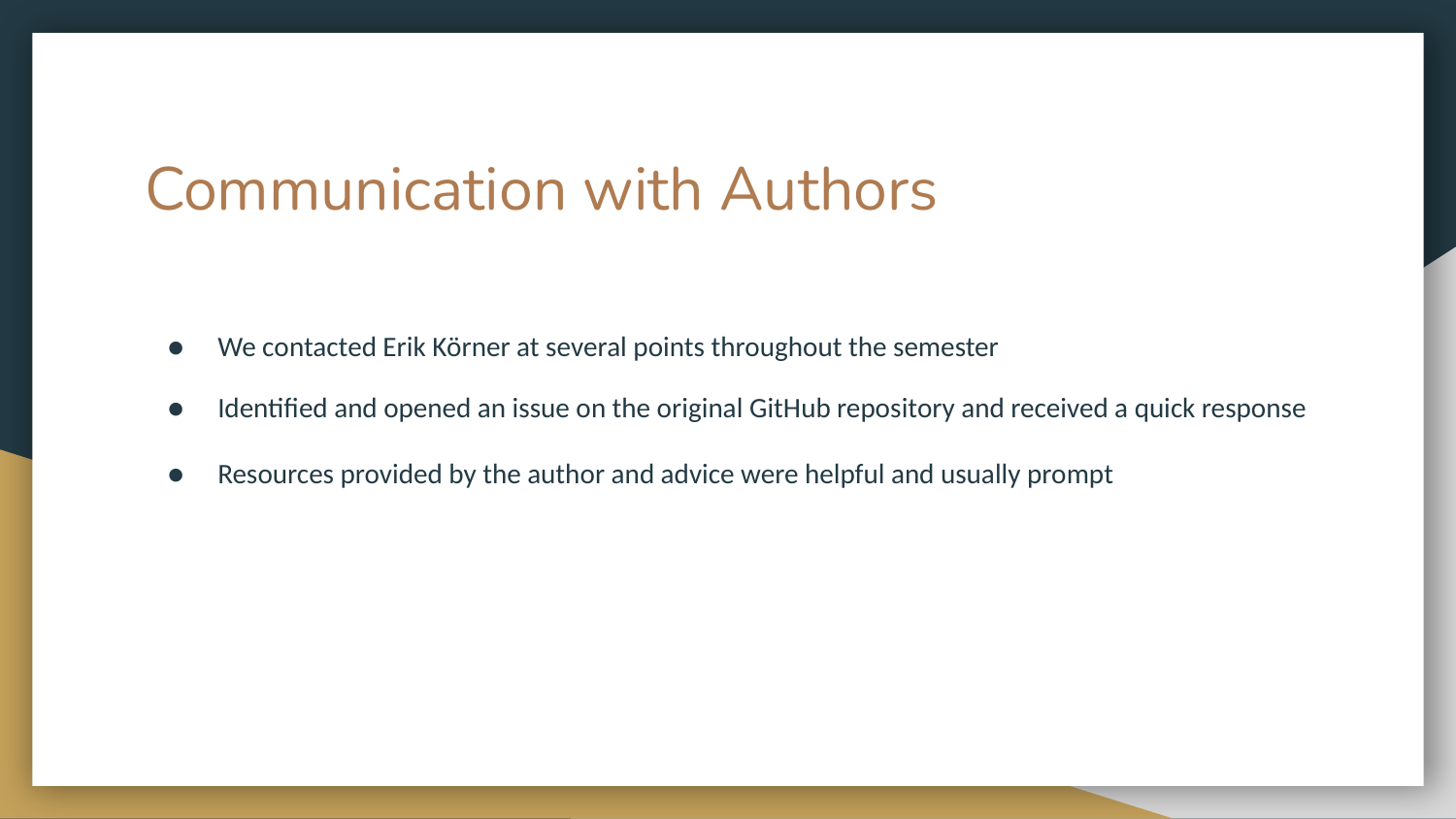

# Communication with Authors
We contacted Erik Körner at several points throughout the semester
Identified and opened an issue on the original GitHub repository and received a quick response
Resources provided by the author and advice were helpful and usually prompt